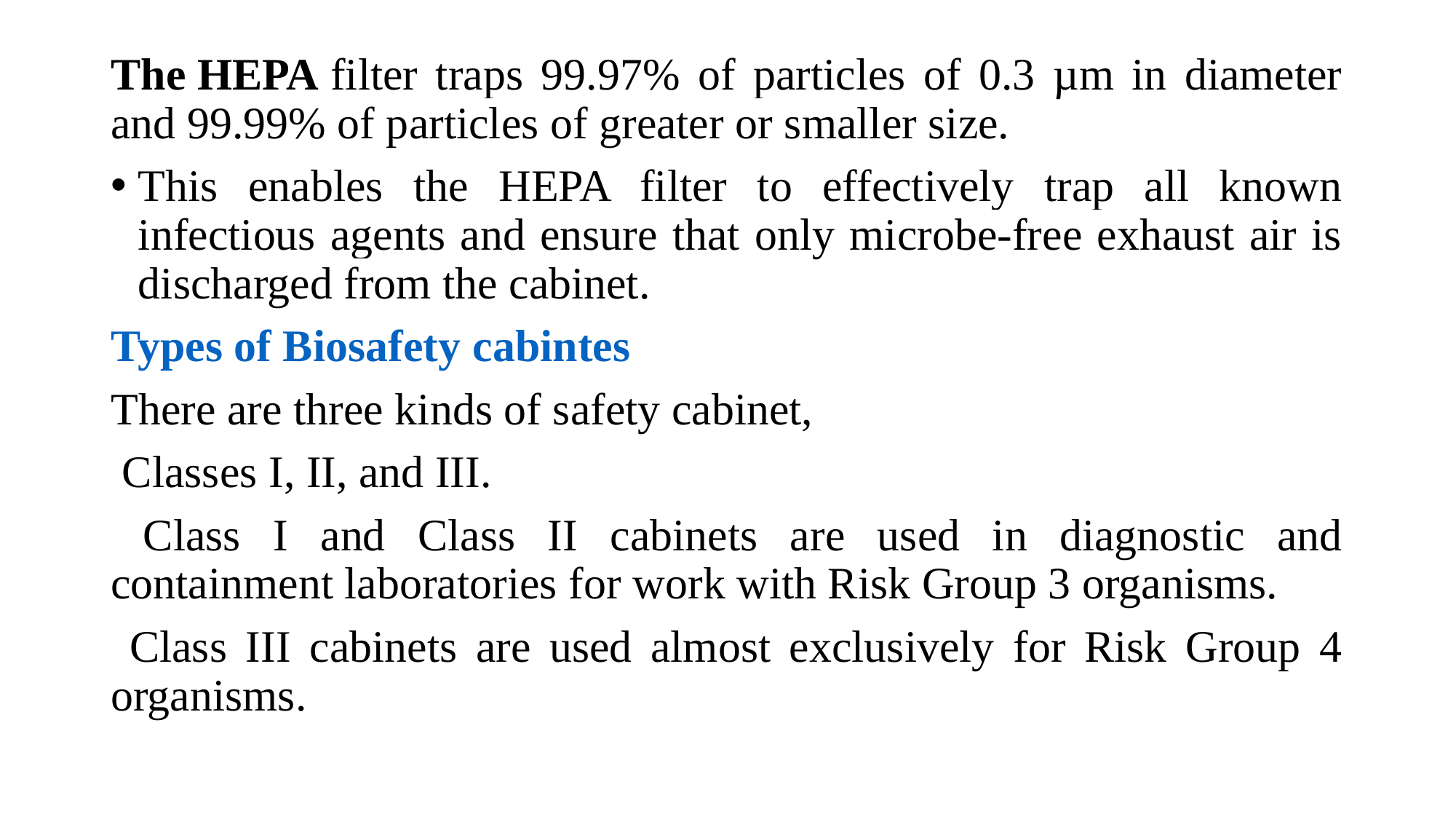

The HEPA filter traps 99.97% of particles of 0.3 µm in diameter and 99.99% of particles of greater or smaller size.
This enables the HEPA filter to effectively trap all known infectious agents and ensure that only microbe-free exhaust air is discharged from the cabinet.
Types of Biosafety cabintes
There are three kinds of safety cabinet,
 Classes I, II, and III.
 Class I and Class II cabinets are used in diagnostic and containment laboratories for work with Risk Group 3 organisms.
 Class III cabinets are used almost exclusively for Risk Group 4 organisms.